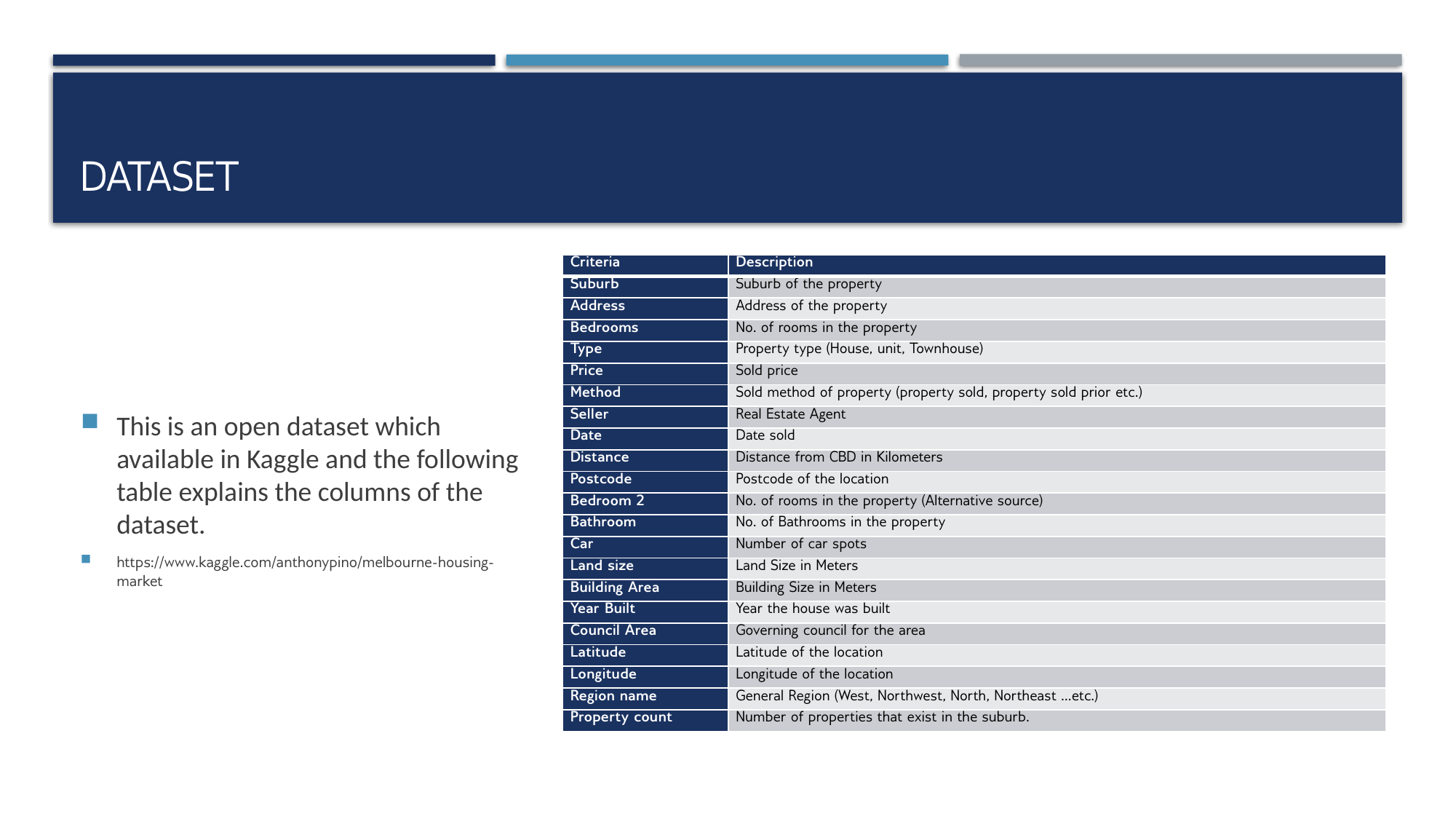

# daTASET
| Criteria | Description |
| --- | --- |
| Suburb | Suburb of the property |
| Address | Address of the property |
| Bedrooms | No. of rooms in the property |
| Type | Property type (House, unit, Townhouse) |
| Price | Sold price |
| Method | Sold method of property (property sold, property sold prior etc.) |
| Seller | Real Estate Agent |
| Date | Date sold |
| Distance | Distance from CBD in Kilometers |
| Postcode | Postcode of the location |
| Bedroom 2 | No. of rooms in the property (Alternative source) |
| Bathroom | No. of Bathrooms in the property |
| Car | Number of car spots |
| Land size | Land Size in Meters |
| Building Area | Building Size in Meters |
| Year Built | Year the house was built |
| Council Area | Governing council for the area |
| Latitude | Latitude of the location |
| Longitude | Longitude of the location |
| Region name | General Region (West, Northwest, North, Northeast …etc.) |
| Property count | Number of properties that exist in the suburb. |
This is an open dataset which available in Kaggle and the following table explains the columns of the dataset.
https://www.kaggle.com/anthonypino/melbourne-housing-market